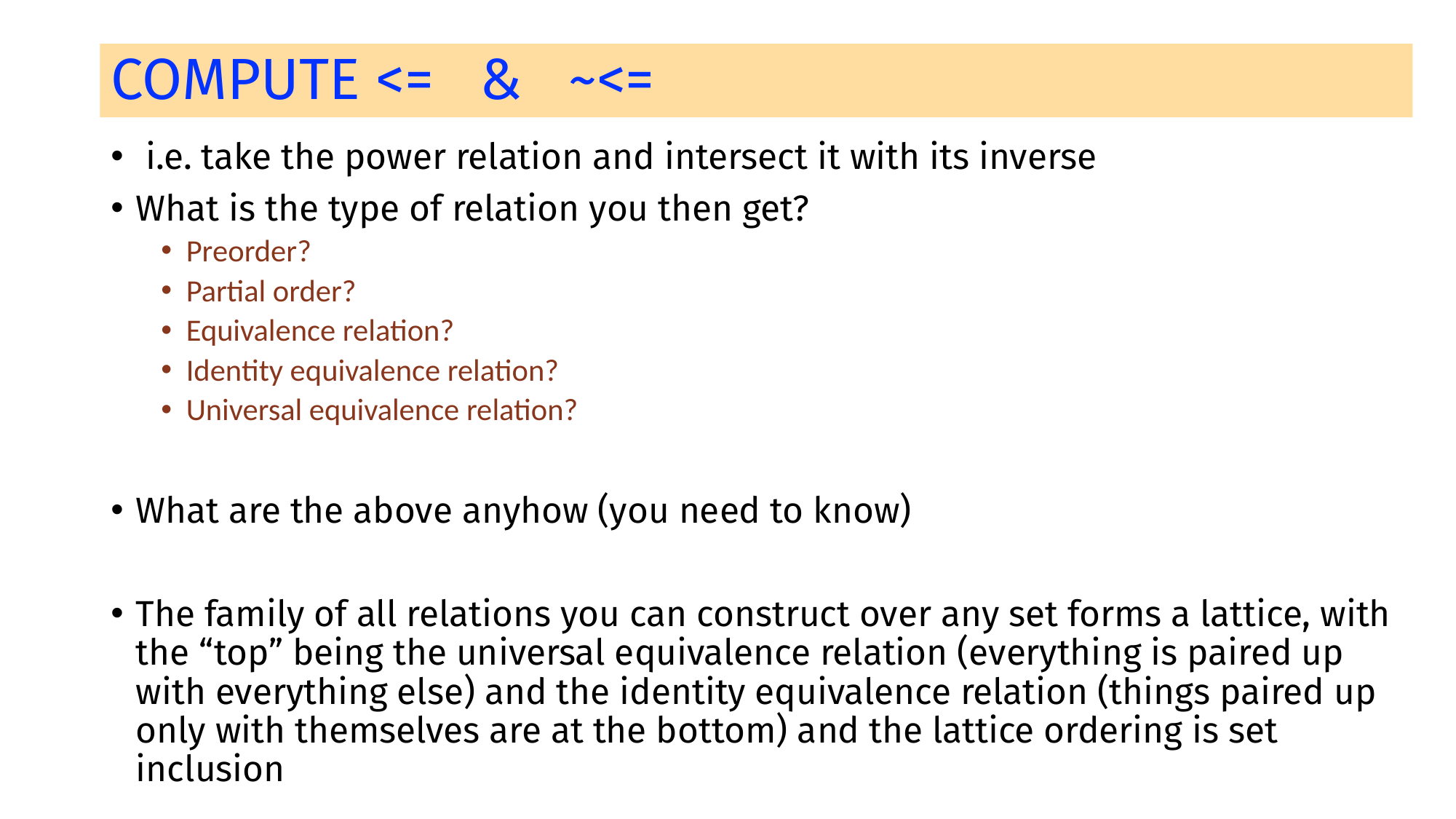

# COMPUTE <=   &   ~<=
 i.e. take the power relation and intersect it with its inverse
What is the type of relation you then get?
Preorder?
Partial order?
Equivalence relation?
Identity equivalence relation?
Universal equivalence relation?

What are the above anyhow (you need to know)

The family of all relations you can construct over any set forms a lattice, with the “top” being the universal equivalence relation (everything is paired up with everything else) and the identity equivalence relation (things paired up only with themselves are at the bottom) and the lattice ordering is set inclusion